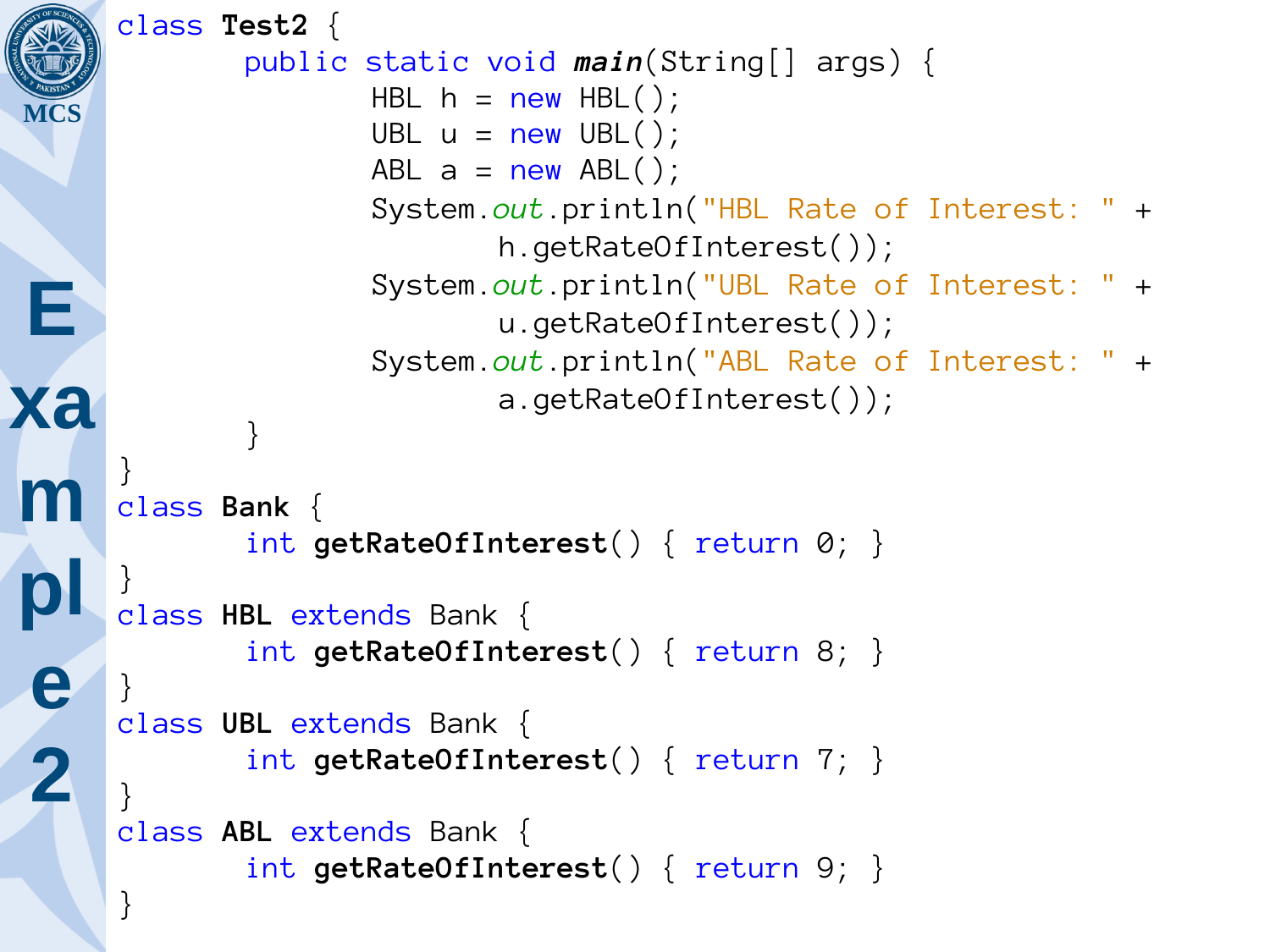

class Test2 {
	public static void main(String[] args) {
		HBL h = new HBL();
		UBL u = new UBL();
		ABL a = new ABL();
		System.out.println("HBL Rate of Interest: " +
			h.getRateOfInterest());
		System.out.println("UBL Rate of Interest: " +
			u.getRateOfInterest());
		System.out.println("ABL Rate of Interest: " +
			a.getRateOfInterest());
	}
}
class Bank {
	int getRateOfInterest() { return 0; }
}
class HBL extends Bank {
	int getRateOfInterest() { return 8; }
}
class UBL extends Bank {
	int getRateOfInterest() { return 7; }
}
class ABL extends Bank {
	int getRateOfInterest() { return 9; }
}
# Example 2